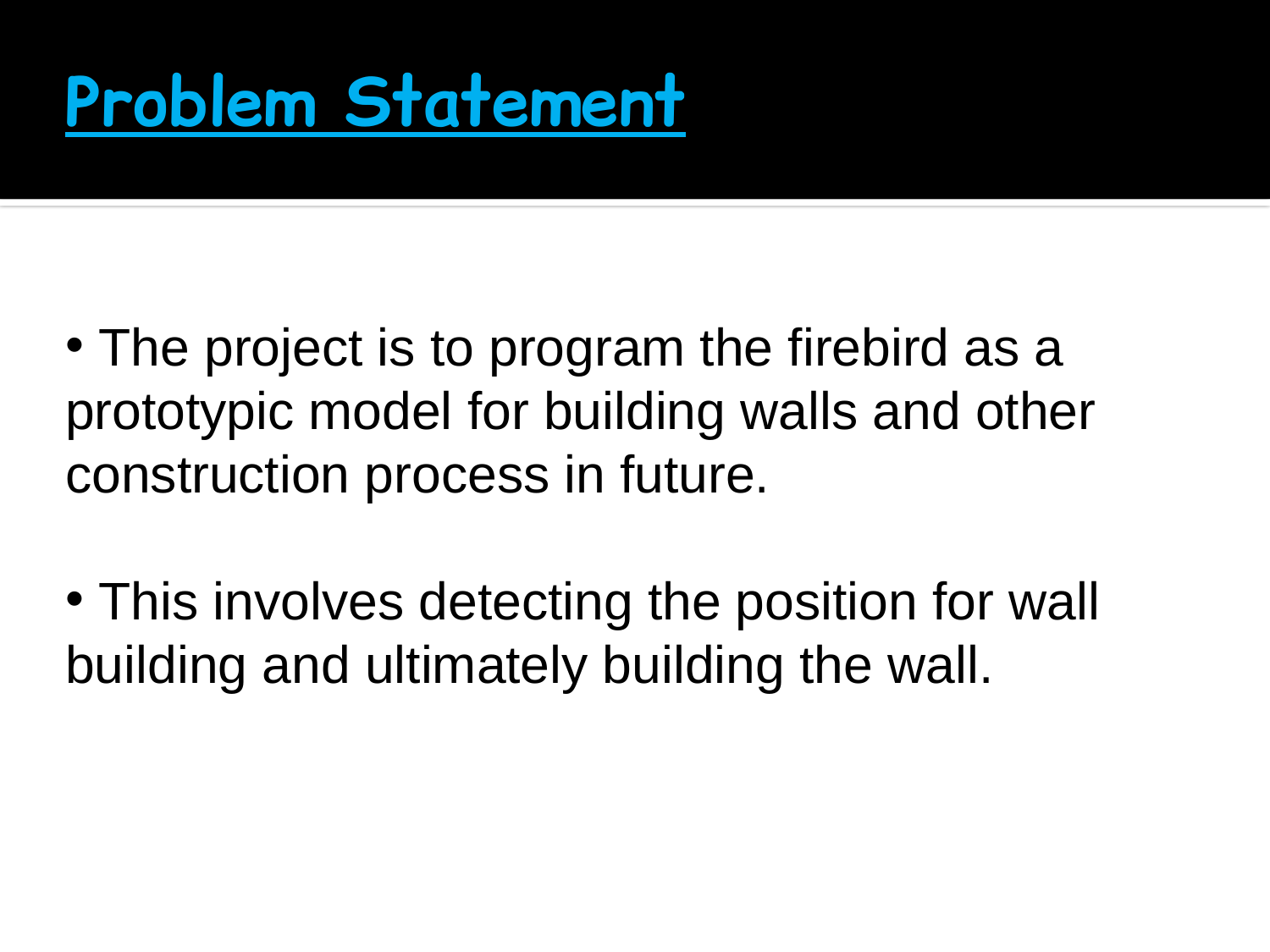

Problem Statement
 The project is to program the firebird as a prototypic model for building walls and other construction process in future.

 This involves detecting the position for wall building and ultimately building the wall.